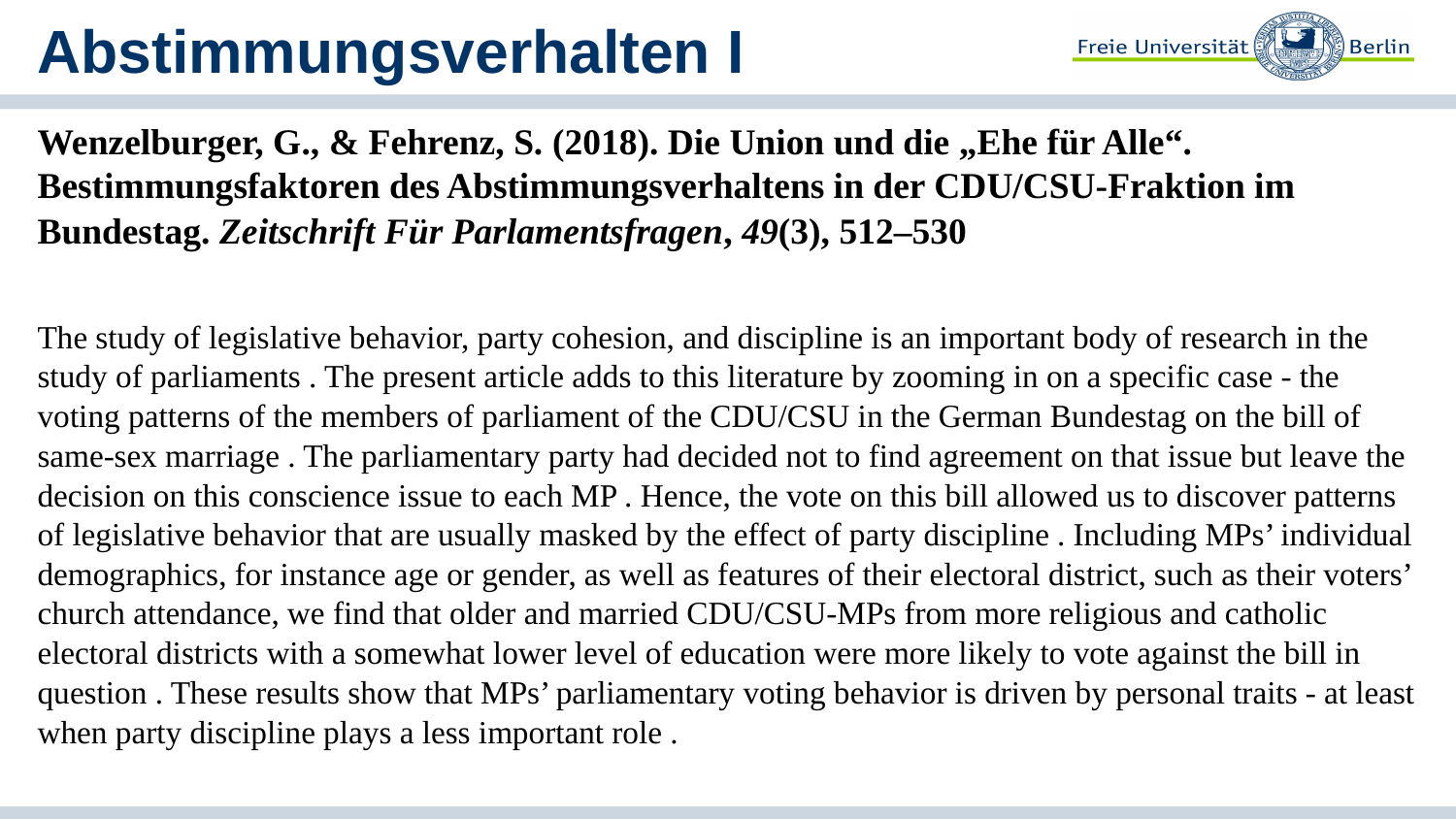

# Abstimmungsverhalten I
Wenzelburger, G., & Fehrenz, S. (2018). Die Union und die „Ehe für Alle“. Bestimmungsfaktoren des Abstimmungsverhaltens in der CDU/CSU-Fraktion im Bundestag. Zeitschrift Für Parlamentsfragen, 49(3), 512–530

The study of legislative behavior, party cohesion, and discipline is an important body of research in the study of parliaments . The present article adds to this literature by zooming in on a specific case - the voting patterns of the members of parliament of the CDU/CSU in the German Bundestag on the bill of same-sex marriage . The parliamentary party had decided not to find agreement on that issue but leave the decision on this conscience issue to each MP . Hence, the vote on this bill allowed us to discover patterns of legislative behavior that are usually masked by the effect of party discipline . Including MPs’ individual demographics, for instance age or gender, as well as features of their electoral district, such as their voters’ church attendance, we find that older and married CDU/CSU-MPs from more religious and catholic electoral districts with a somewhat lower level of education were more likely to vote against the bill in question . These results show that MPs’ parliamentary voting behavior is driven by personal traits - at least when party discipline plays a less important role .